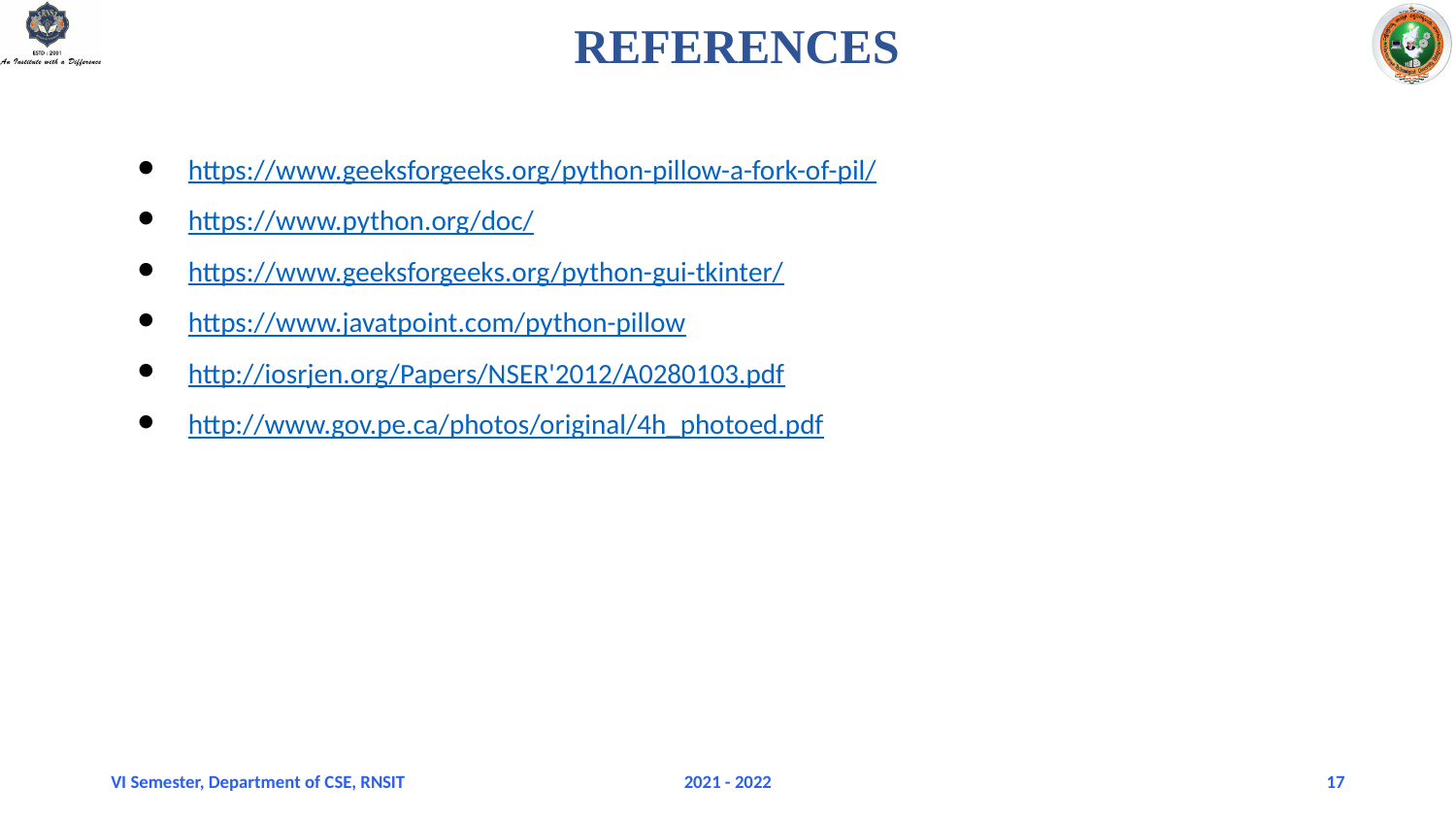

REFERENCES

https://www.geeksforgeeks.org/python-pillow-a-fork-of-pil/
https://www.python.org/doc/
https://www.geeksforgeeks.org/python-gui-tkinter/
https://www.javatpoint.com/python-pillow
http://iosrjen.org/Papers/NSER'2012/A0280103.pdf
http://www.gov.pe.ca/photos/original/4h_photoed.pdf

VI Semester, Department of CSE, RNSIT
2021 - 2022
17